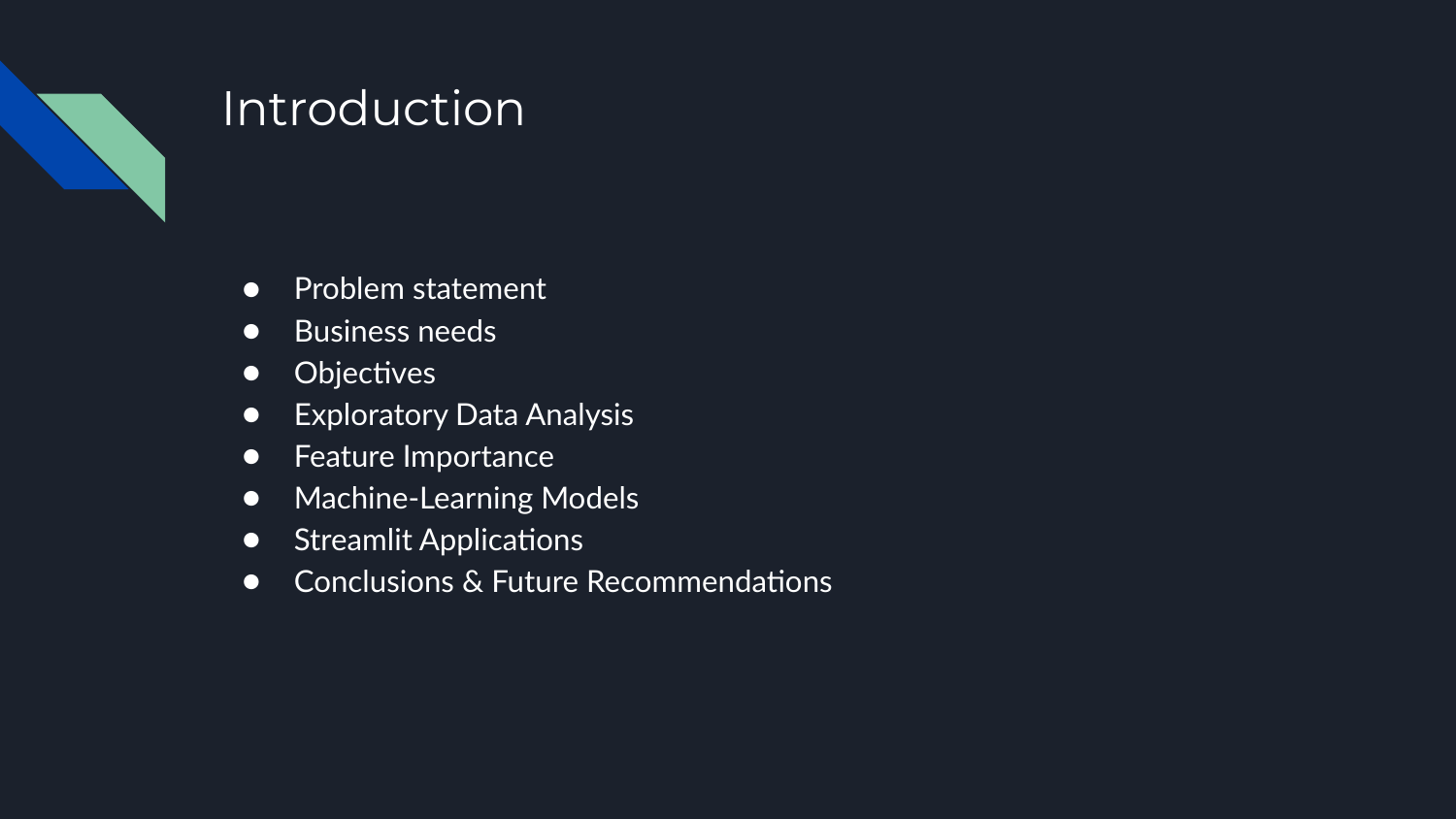

# Introduction
Problem statement
Business needs
Objectives
Exploratory Data Analysis
Feature Importance
Machine-Learning Models
Streamlit Applications
Conclusions & Future Recommendations